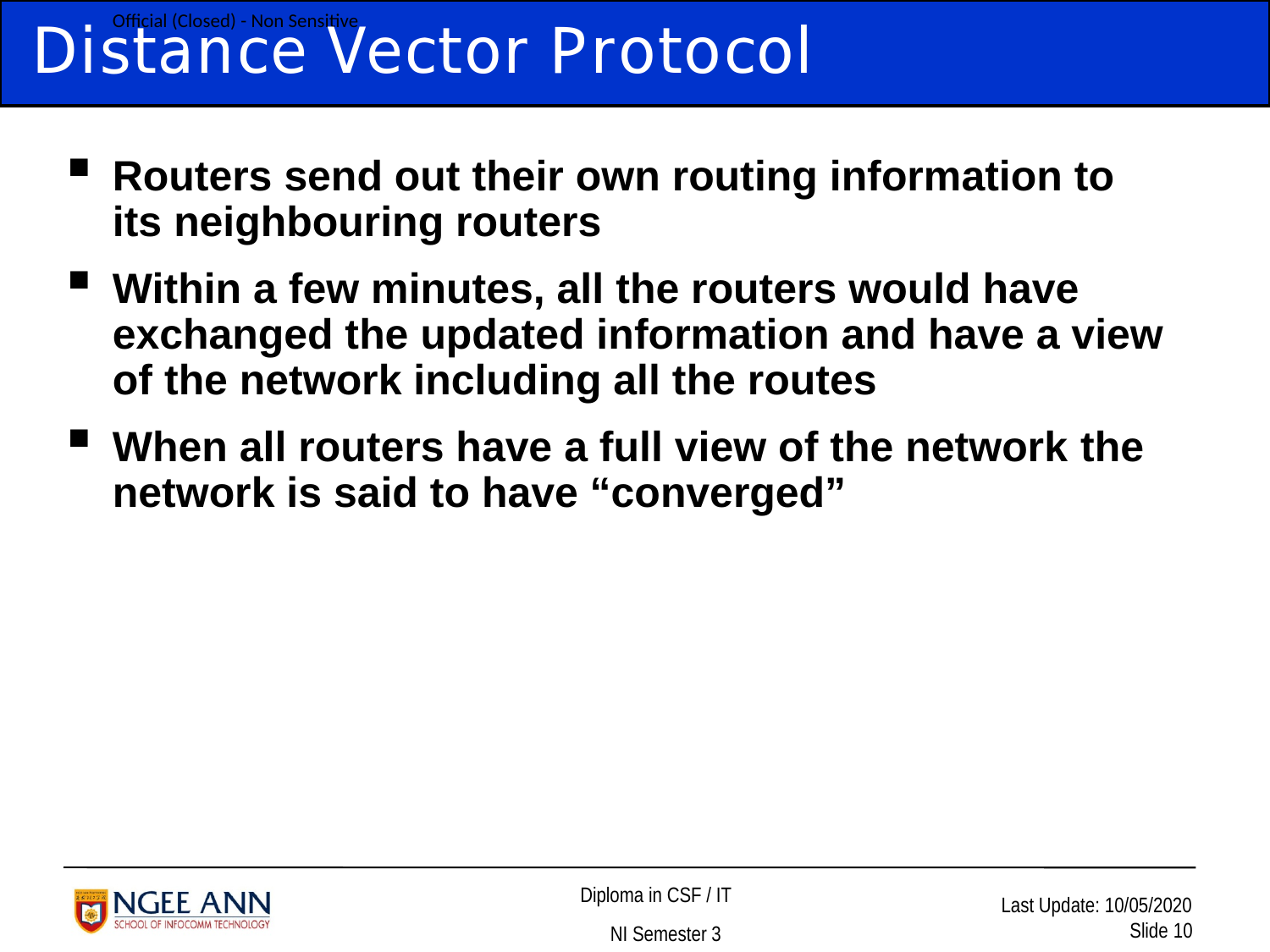

# Distance Vector Protocol
Routers send out their own routing information to its neighbouring routers
Within a few minutes, all the routers would have exchanged the updated information and have a view of the network including all the routes
When all routers have a full view of the network the network is said to have “converged”